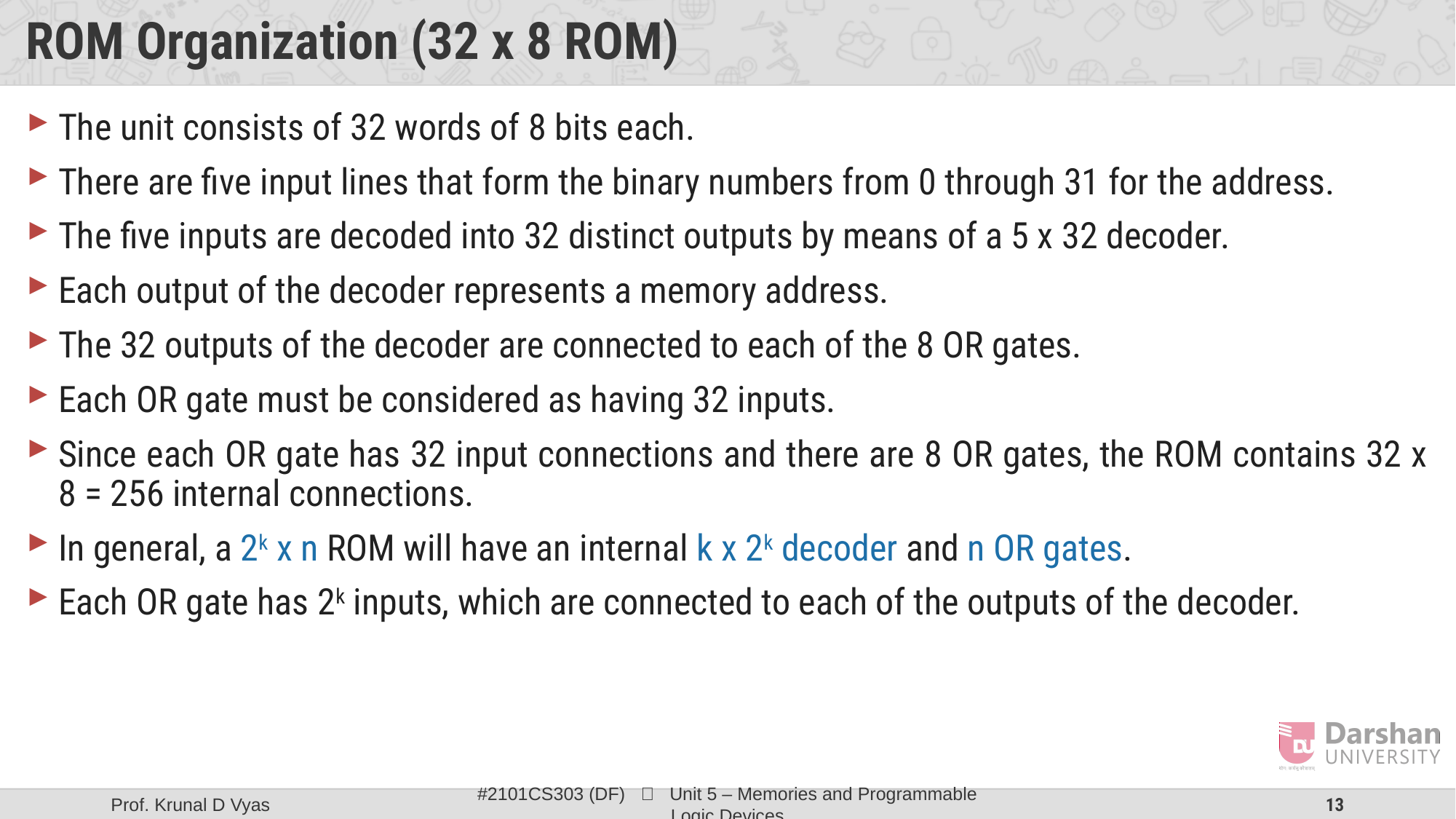

# ROM Organization (32 x 8 ROM)
The unit consists of 32 words of 8 bits each.
There are five input lines that form the binary numbers from 0 through 31 for the address.
The five inputs are decoded into 32 distinct outputs by means of a 5 x 32 decoder.
Each output of the decoder represents a memory address.
The 32 outputs of the decoder are connected to each of the 8 OR gates.
Each OR gate must be considered as having 32 inputs.
Since each OR gate has 32 input connections and there are 8 OR gates, the ROM contains 32 x 8 = 256 internal connections.
In general, a 2k x n ROM will have an internal k x 2k decoder and n OR gates.
Each OR gate has 2k inputs, which are connected to each of the outputs of the decoder.